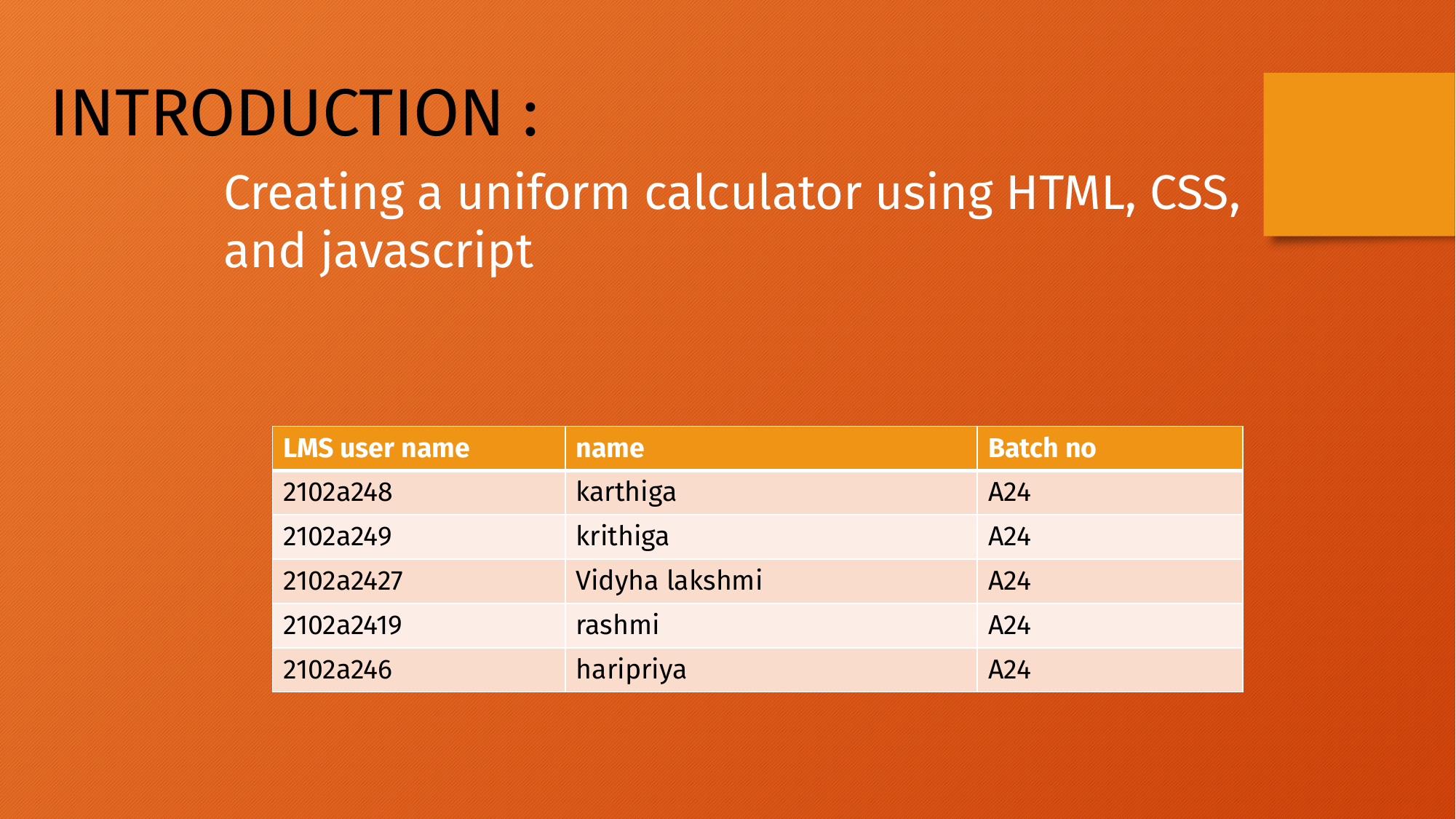

INTRODUCTION :
Creating a uniform calculator using HTML, CSS, and javascript
| LMS user name | name | Batch no |
| --- | --- | --- |
| 2102a248 | karthiga | A24 |
| 2102a249 | krithiga | A24 |
| 2102a2427 | Vidyha lakshmi | A24 |
| 2102a2419 | rashmi | A24 |
| 2102a246 | haripriya | A24 |